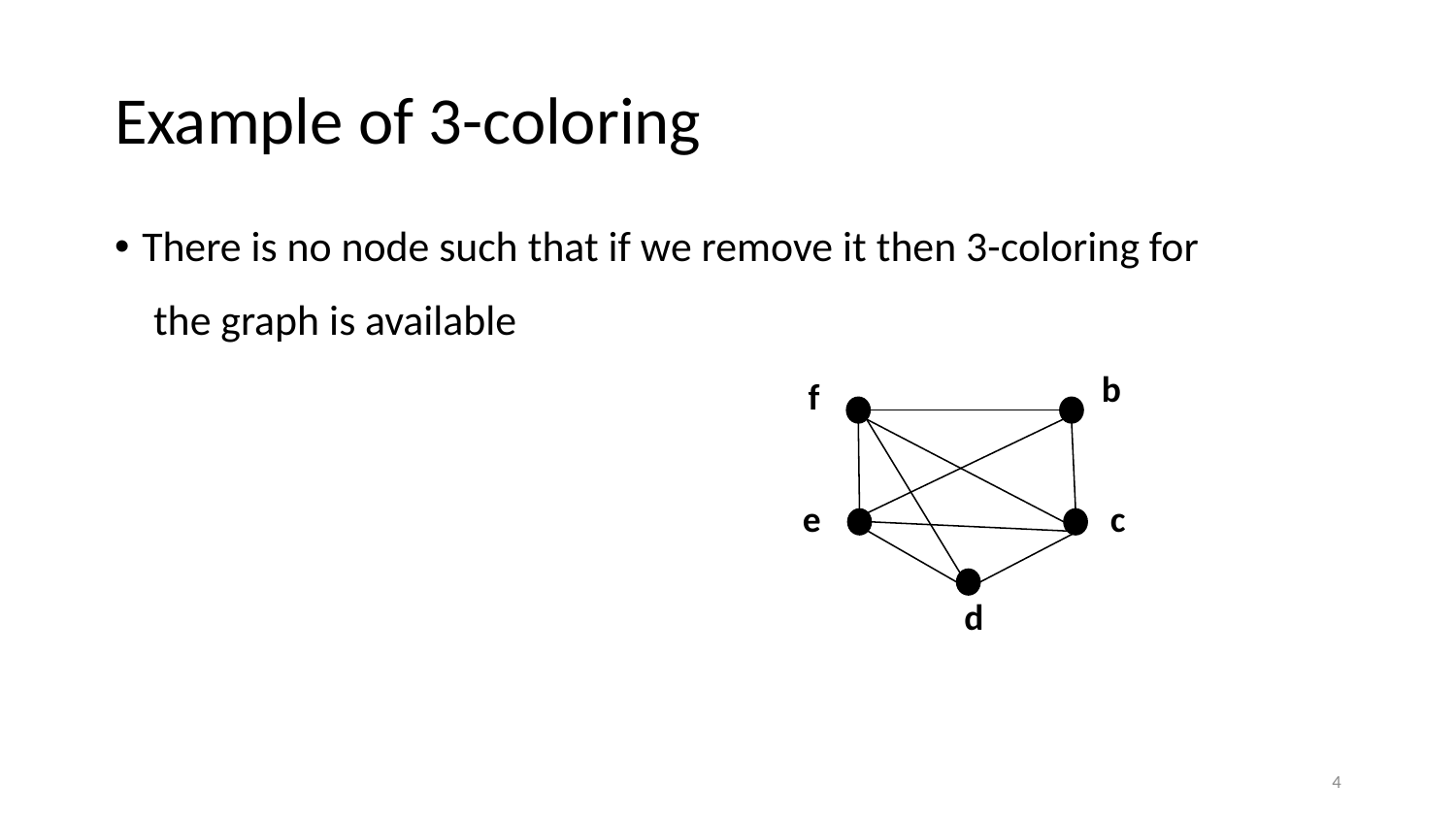

# Example of 3-coloring
There is no node such that if we remove it then 3-coloring for
    the graph is available
b

f

e

c

d
4